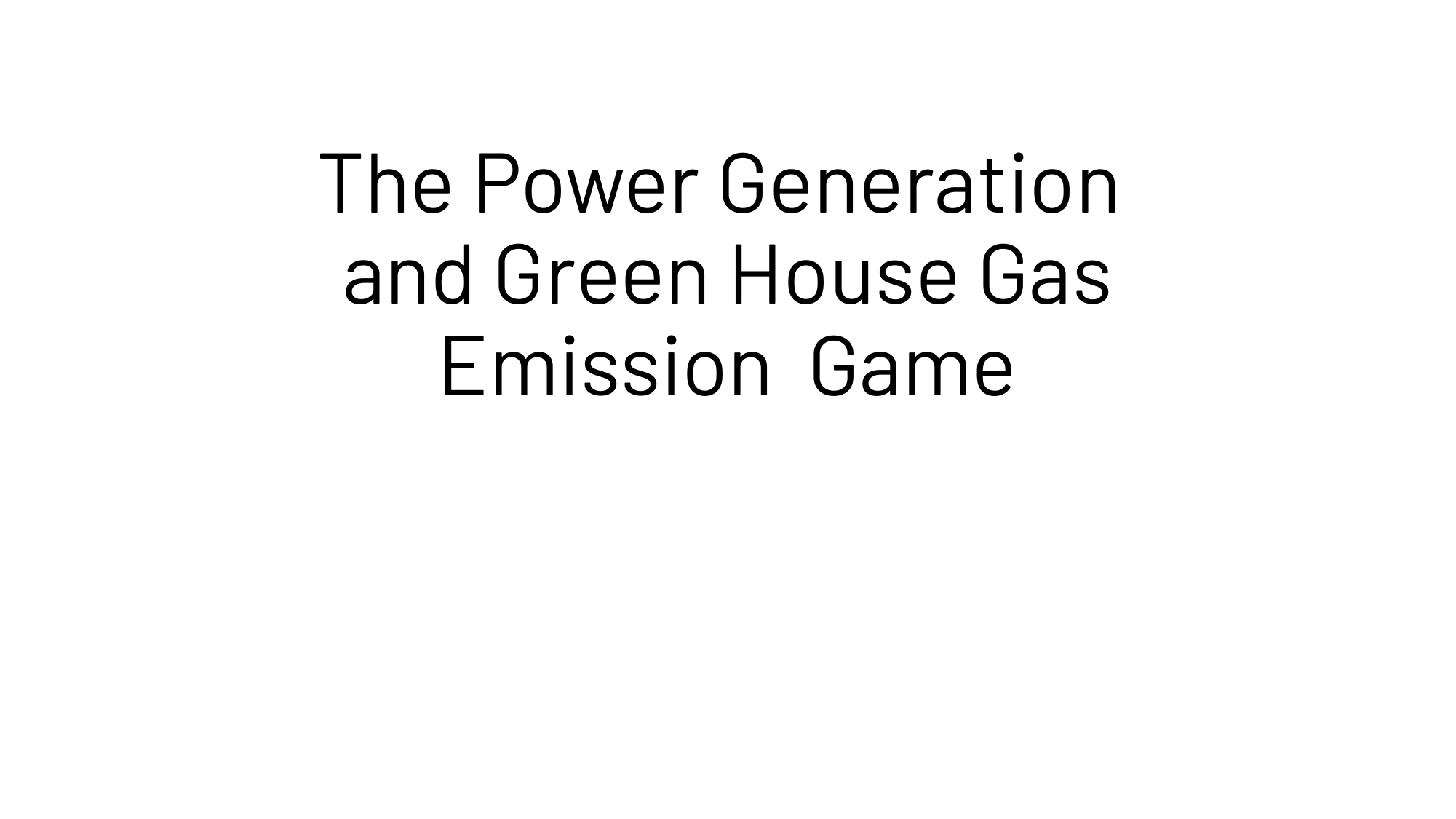

# The Power Generation and Green House Gas Emission  Game